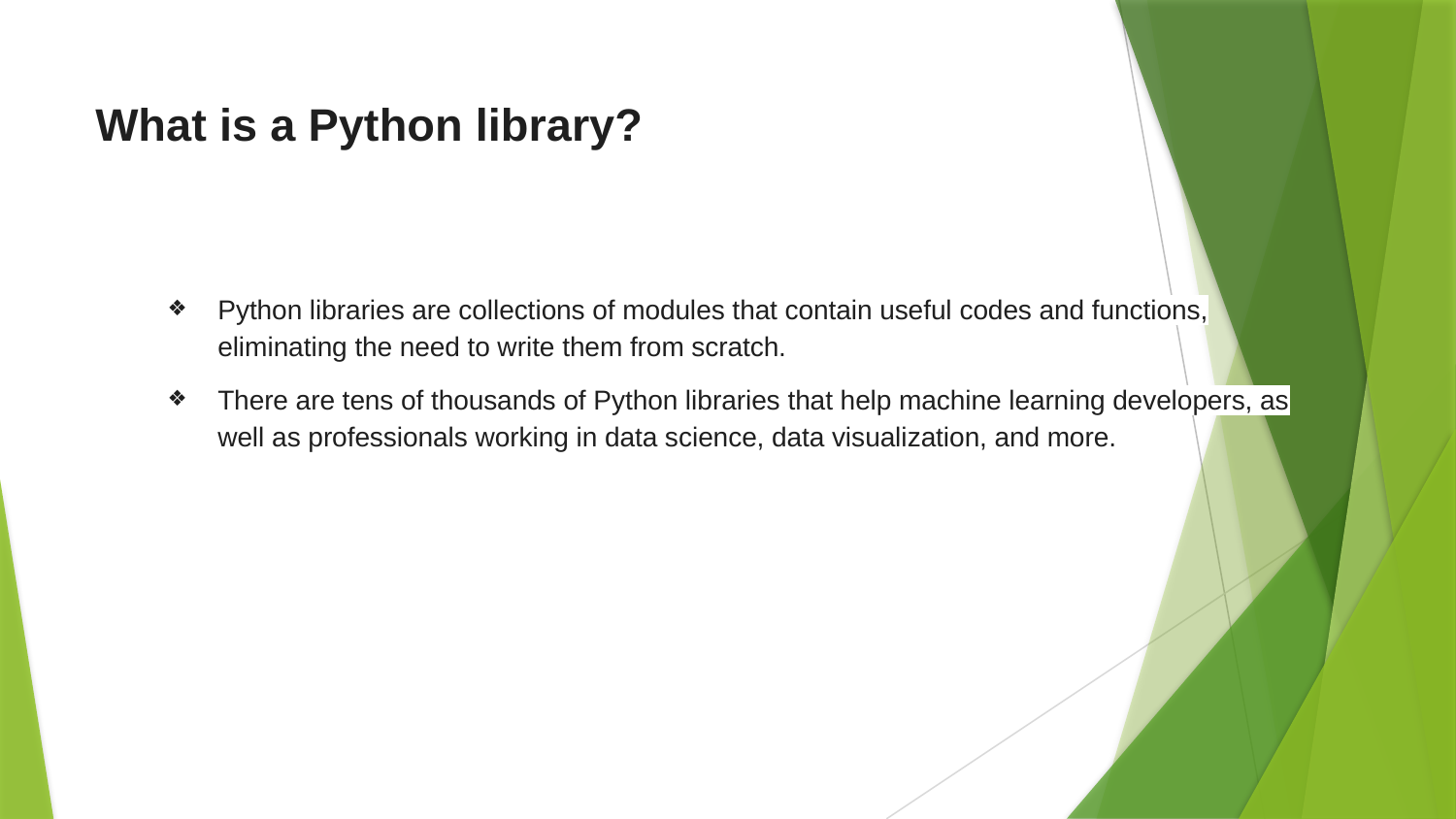

# What is a Python library?

Python libraries are collections of modules that contain useful codes and functions, eliminating the need to write them from scratch.
There are tens of thousands of Python libraries that help machine learning developers, as well as professionals working in data science, data visualization, and more.